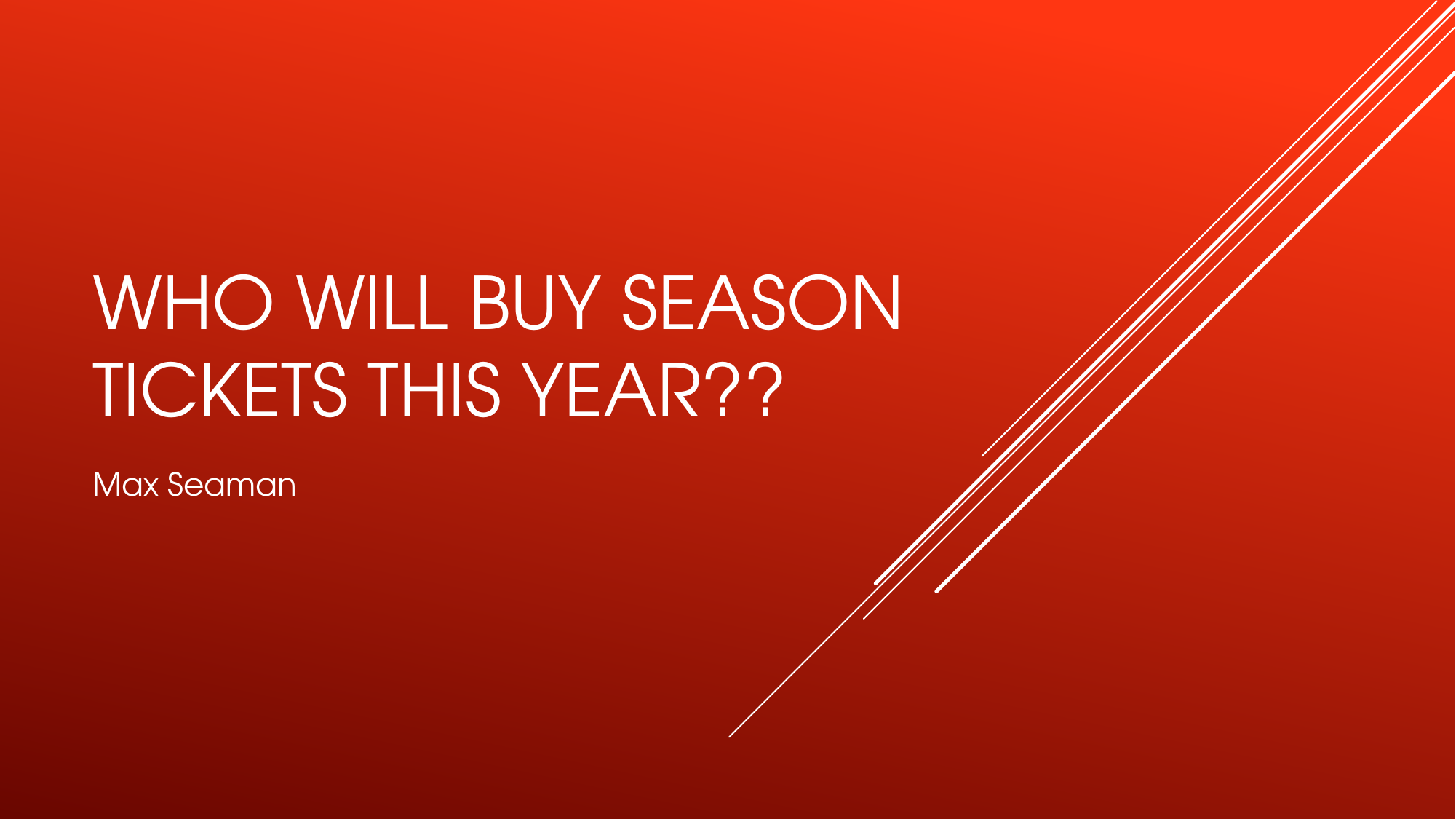

# Who Will Buy Season tickets this year??
Max Seaman